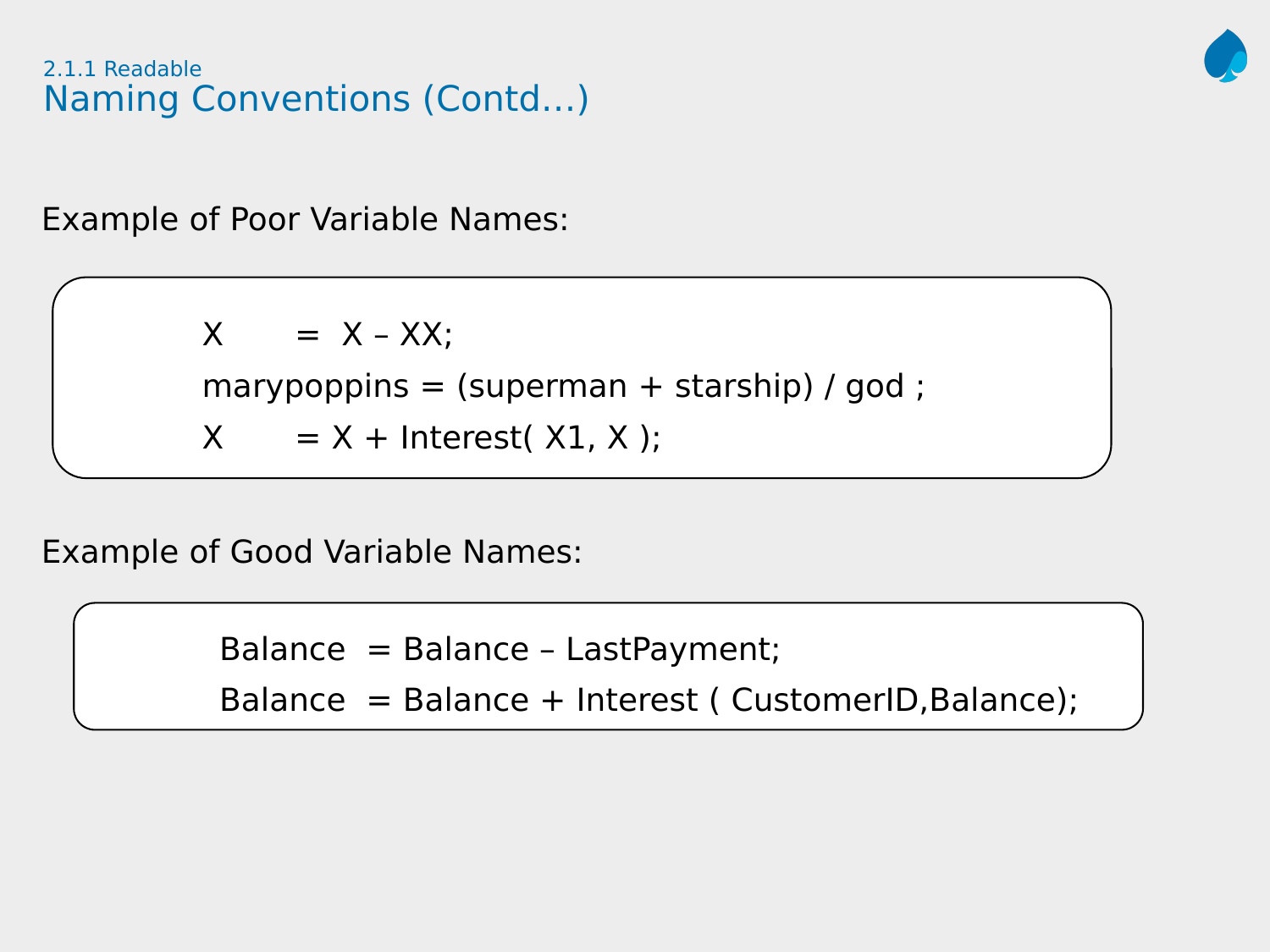

# 2.1.1 Readable Naming Conventions (Contd…)
Example of Poor Variable Names:

Example of Good Variable Names:

X       =  X – XX;
marypoppins = (superman + starship) / god ;
X       = X + Interest( X1, X );
Balance  = Balance – LastPayment;
Balance  = Balance + Interest ( CustomerID,Balance);